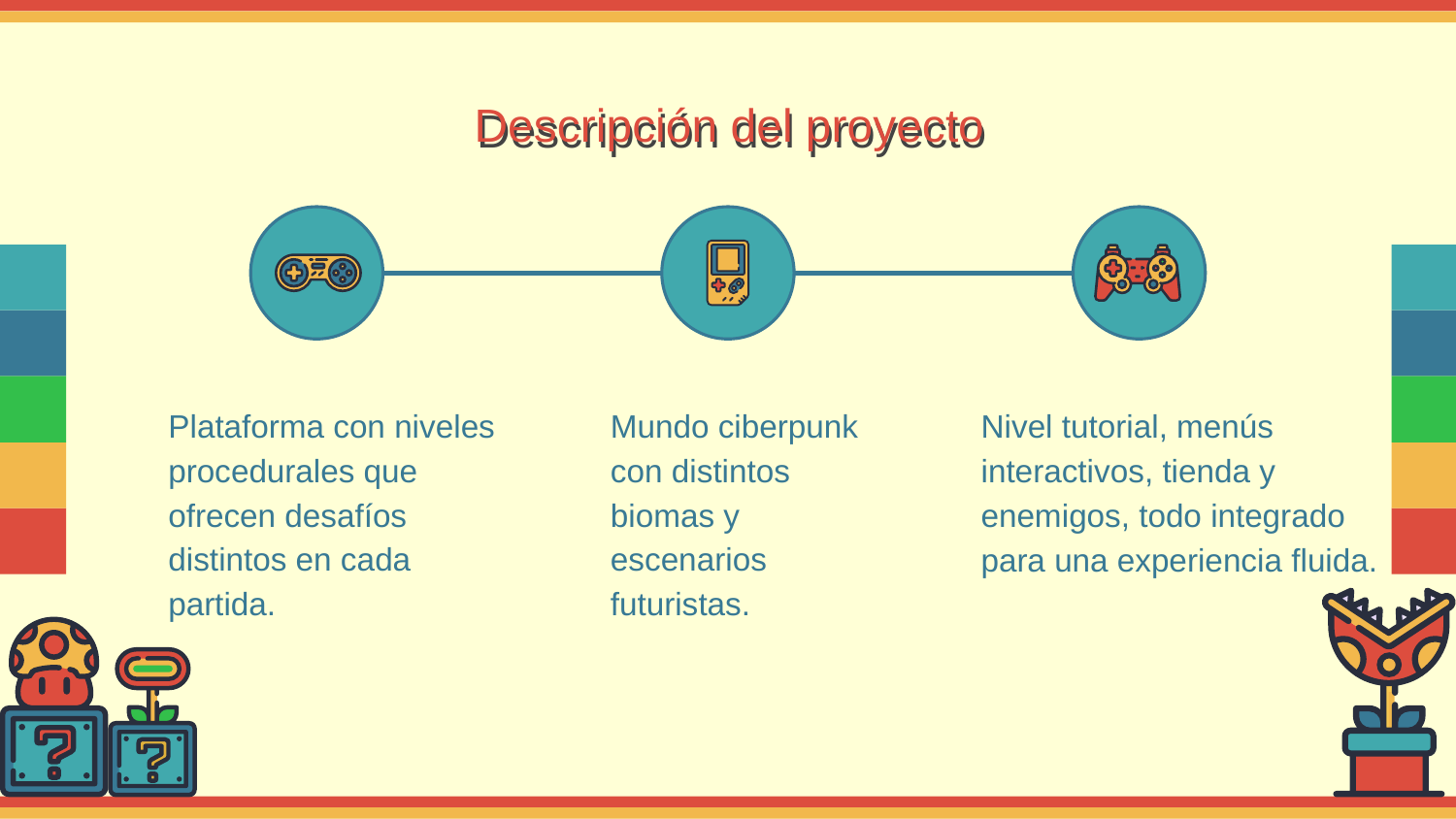

Descripción del proyecto
# Descripción del proyecto

Plataforma con niveles procedurales que ofrecen desafíos distintos en cada partida.

Mundo ciberpunk con distintos biomas y escenarios futuristas.

Nivel tutorial, menús interactivos, tienda y enemigos, todo integrado para una experiencia fluida.